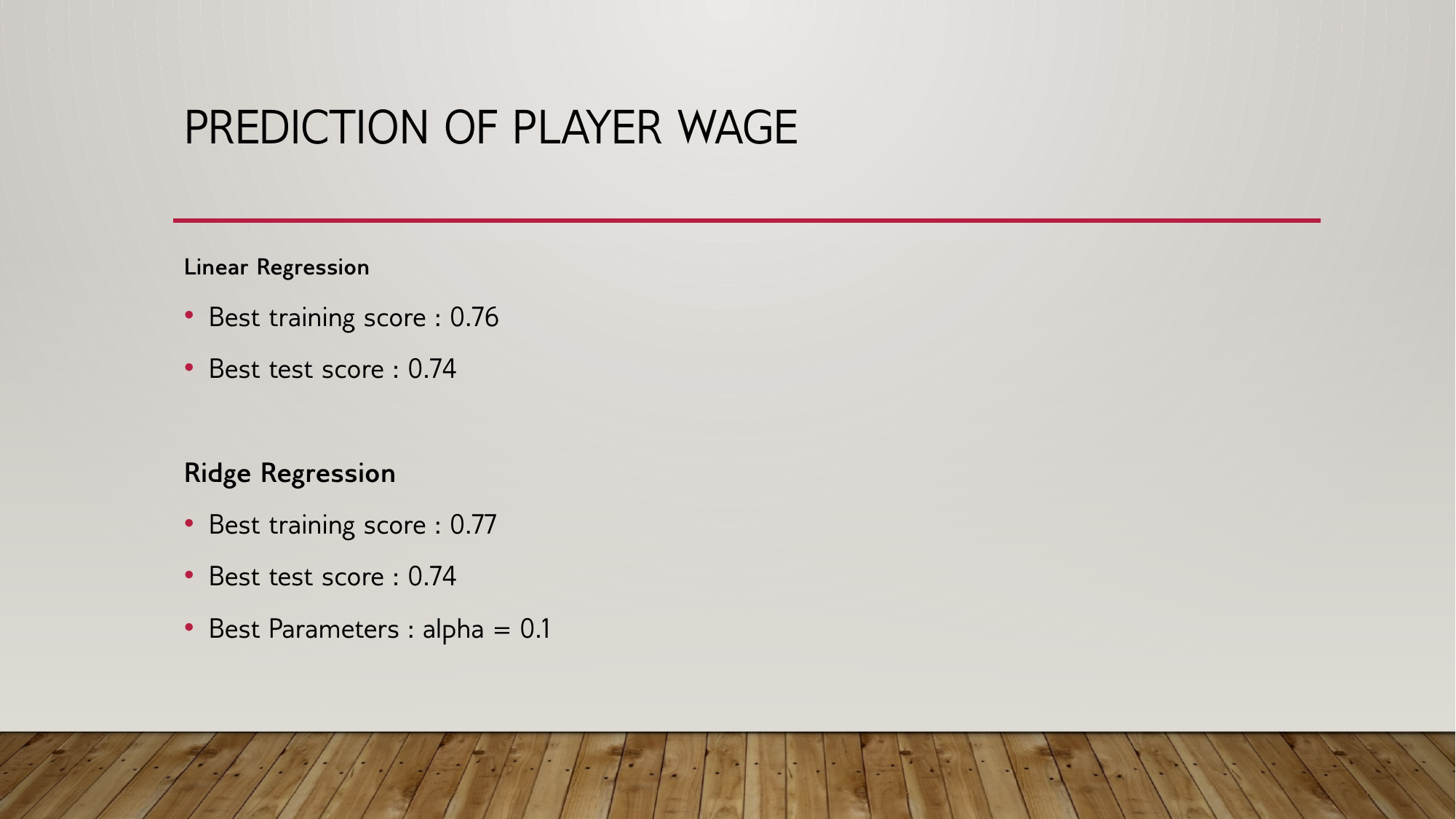

# Prediction of Player Wage
Linear Regression
Best training score : 0.76
Best test score : 0.74

Ridge Regression
Best training score : 0.77
Best test score : 0.74
Best Parameters : alpha = 0.1